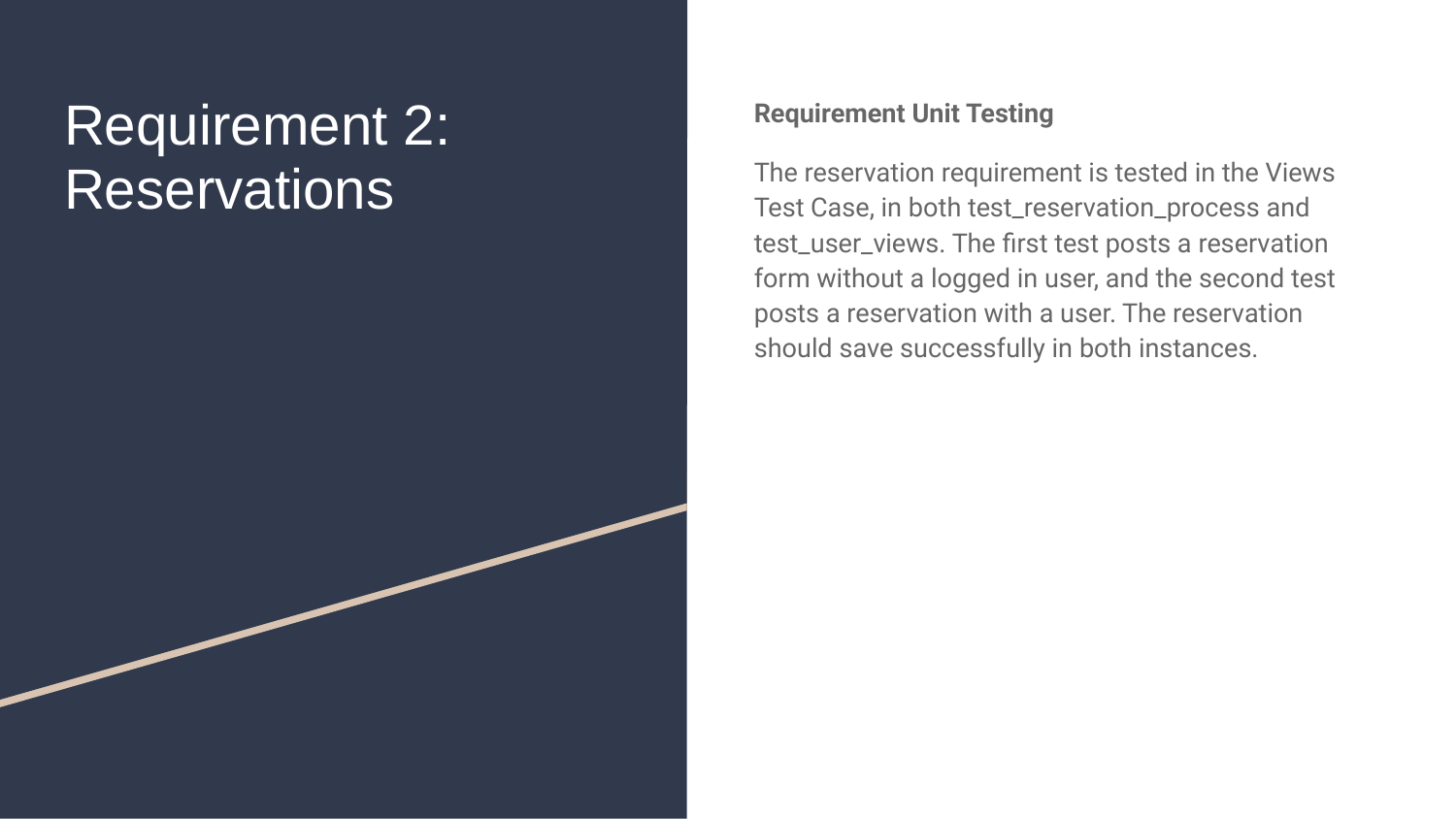

# Requirement 2: Reservations
Requirement Unit Testing
The reservation requirement is tested in the Views Test Case, in both test_reservation_process and test_user_views. The first test posts a reservation form without a logged in user, and the second test posts a reservation with a user. The reservation should save successfully in both instances.